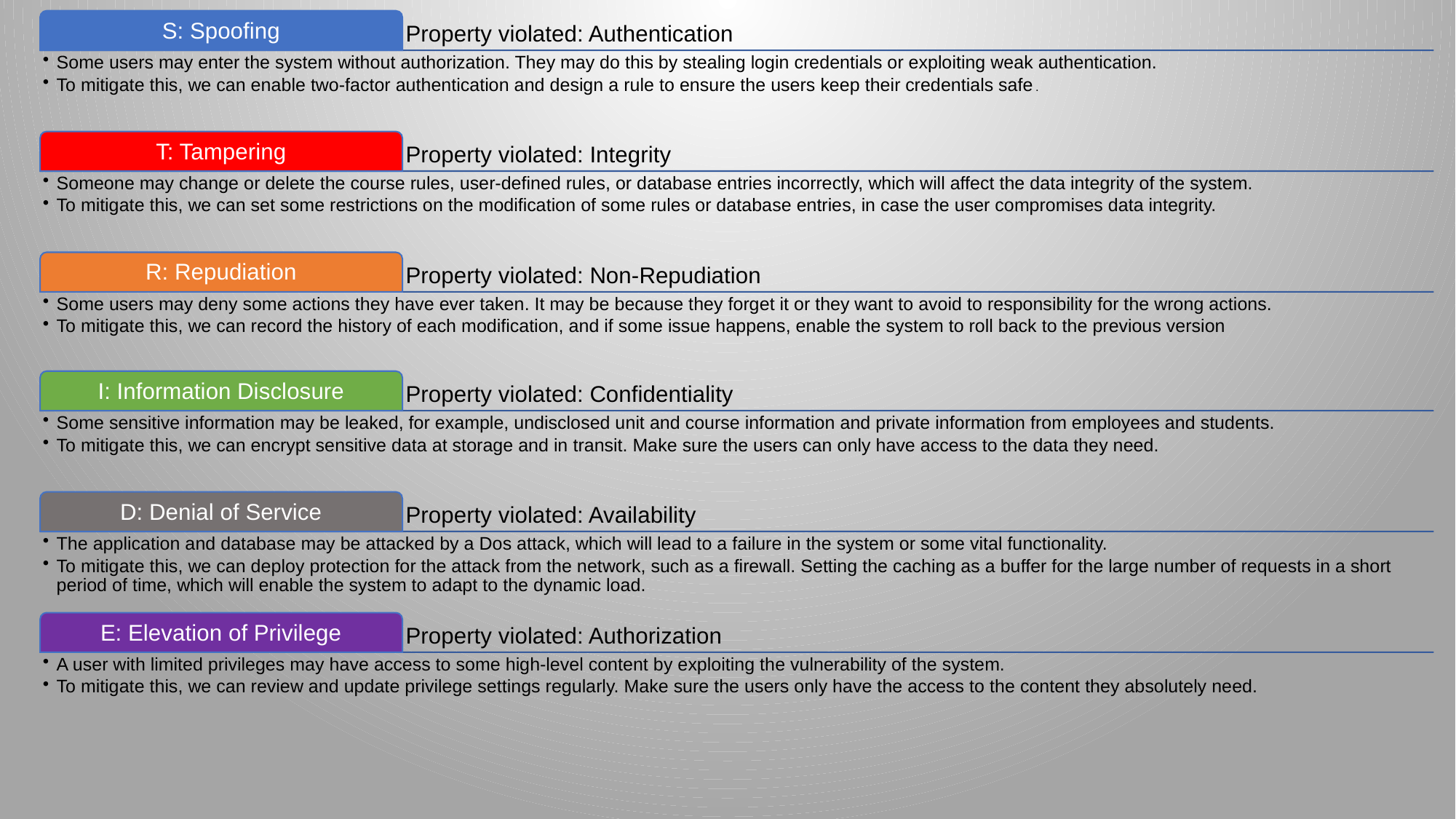

Property violated: Authentication
S: Spoofing
Some users may enter the system without authorization. They may do this by stealing login credentials or exploiting weak authentication.
To mitigate this, we can enable two-factor authentication and design a rule to ensure the users keep their credentials safe.
Property violated: Integrity
T: Tampering
Someone may change or delete the course rules, user-defined rules, or database entries incorrectly, which will affect the data integrity of the system.
To mitigate this, we can set some restrictions on the modification of some rules or database entries, in case the user compromises data integrity.
Property violated: Non-Repudiation
R: Repudiation
Some users may deny some actions they have ever taken. It may be because they forget it or they want to avoid to responsibility for the wrong actions.
To mitigate this, we can record the history of each modification, and if some issue happens, enable the system to roll back to the previous version

Property violated: Confidentiality
I: Information Disclosure
Some sensitive information may be leaked, for example, undisclosed unit and course information and private information from employees and students.
To mitigate this, we can encrypt sensitive data at storage and in transit. Make sure the users can only have access to the data they need.
Property violated: Availability
D: Denial of Service
The application and database may be attacked by a Dos attack, which will lead to a failure in the system or some vital functionality.
To mitigate this, we can deploy protection for the attack from the network, such as a firewall. Setting the caching as a buffer for the large number of requests in a short period of time, which will enable the system to adapt to the dynamic load.
Property violated: Authorization
E: Elevation of Privilege
A user with limited privileges may have access to some high-level content by exploiting the vulnerability of the system.
To mitigate this, we can review and update privilege settings regularly. Make sure the users only have the access to the content they absolutely need.